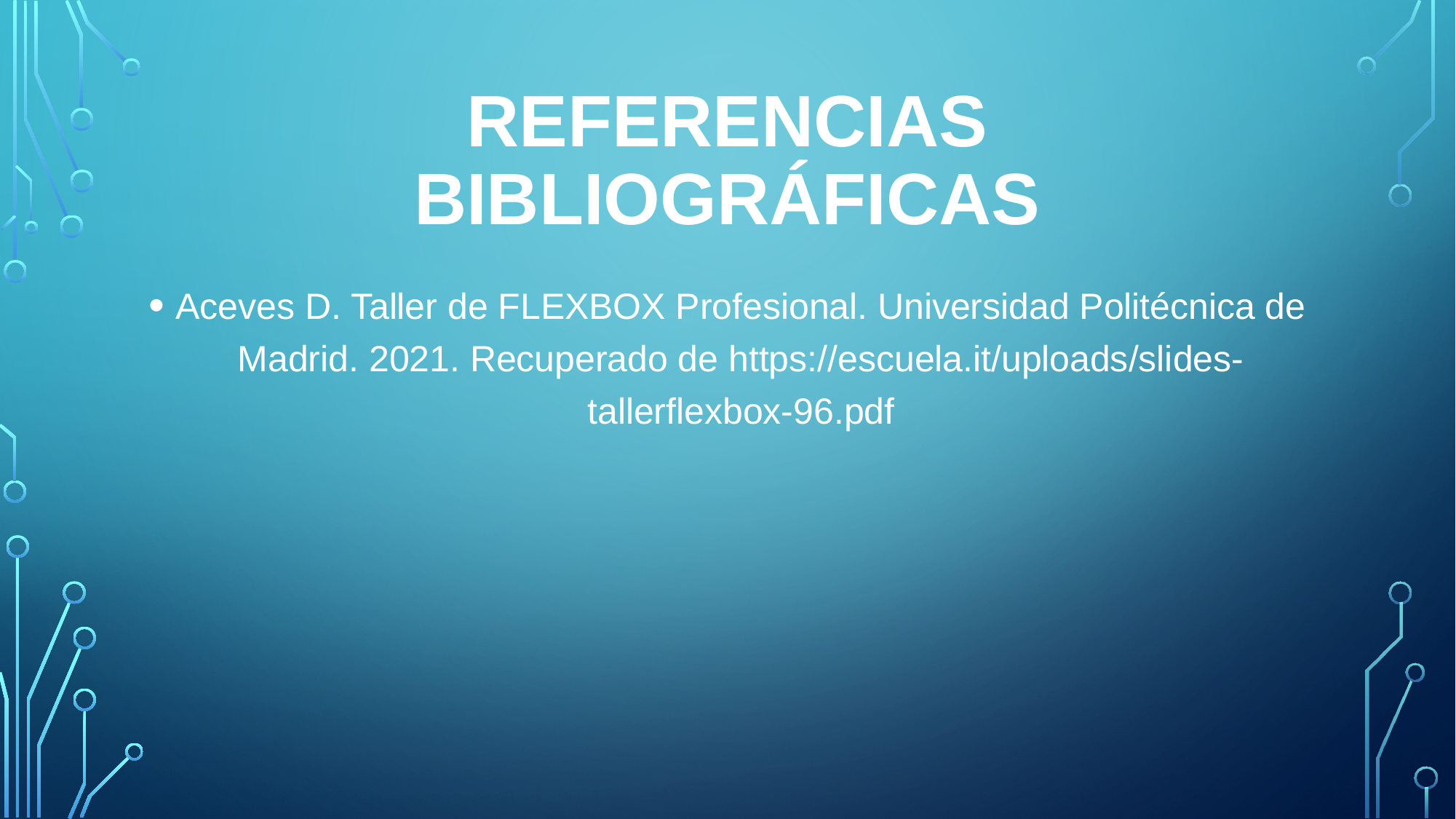

# REFERENCIAS BIBLIOGRÁFICAS
Aceves D. Taller de FLEXBOX Profesional. Universidad Politécnica de Madrid. 2021. Recuperado de https://escuela.it/uploads/slides-tallerflexbox-96.pdf